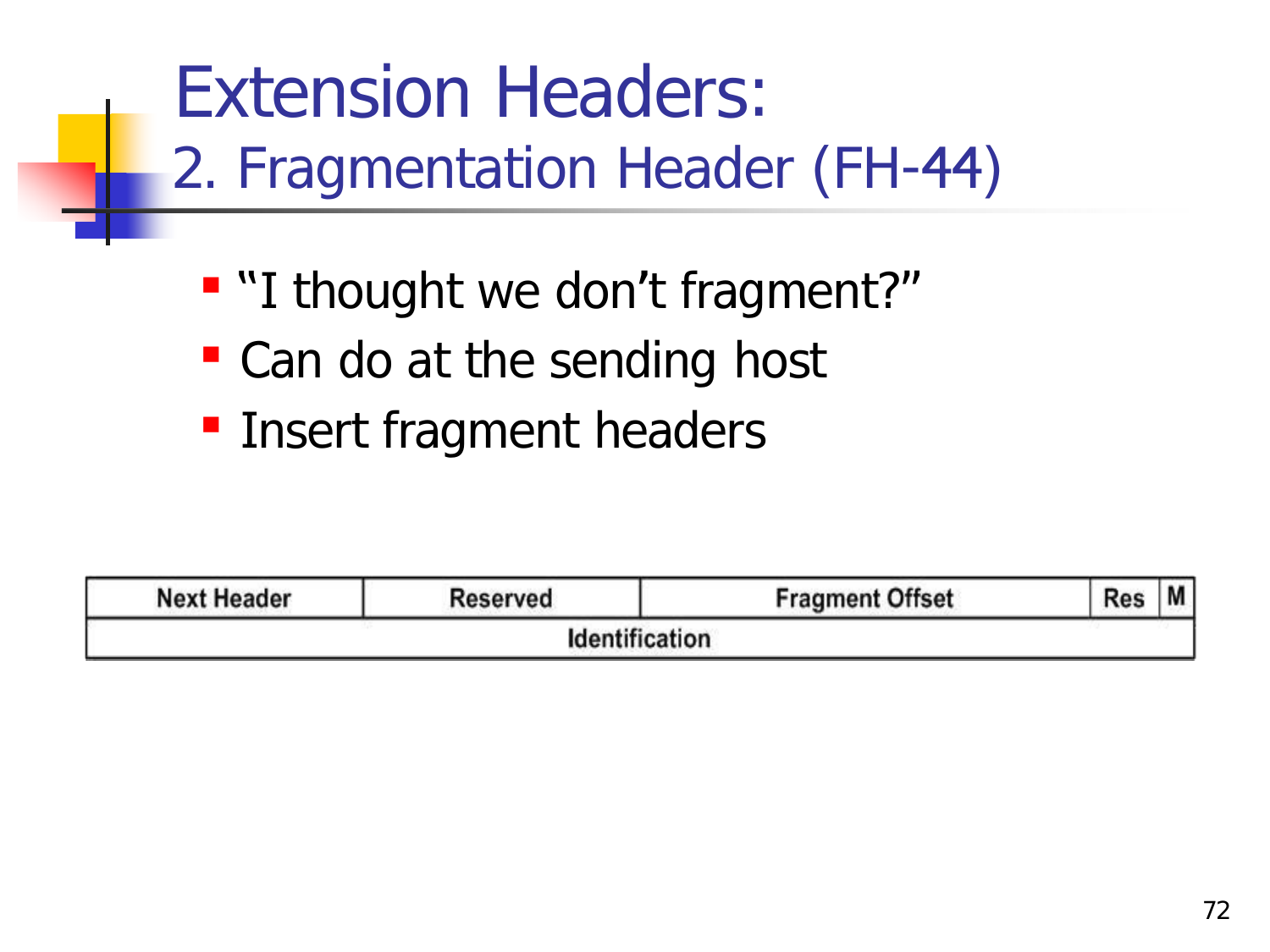

# Extension Headers:
2. Fragmentation Header (FH-44)

“I thought we don’t fragment?”
Can do at the sending host
Insert fragment headers

72